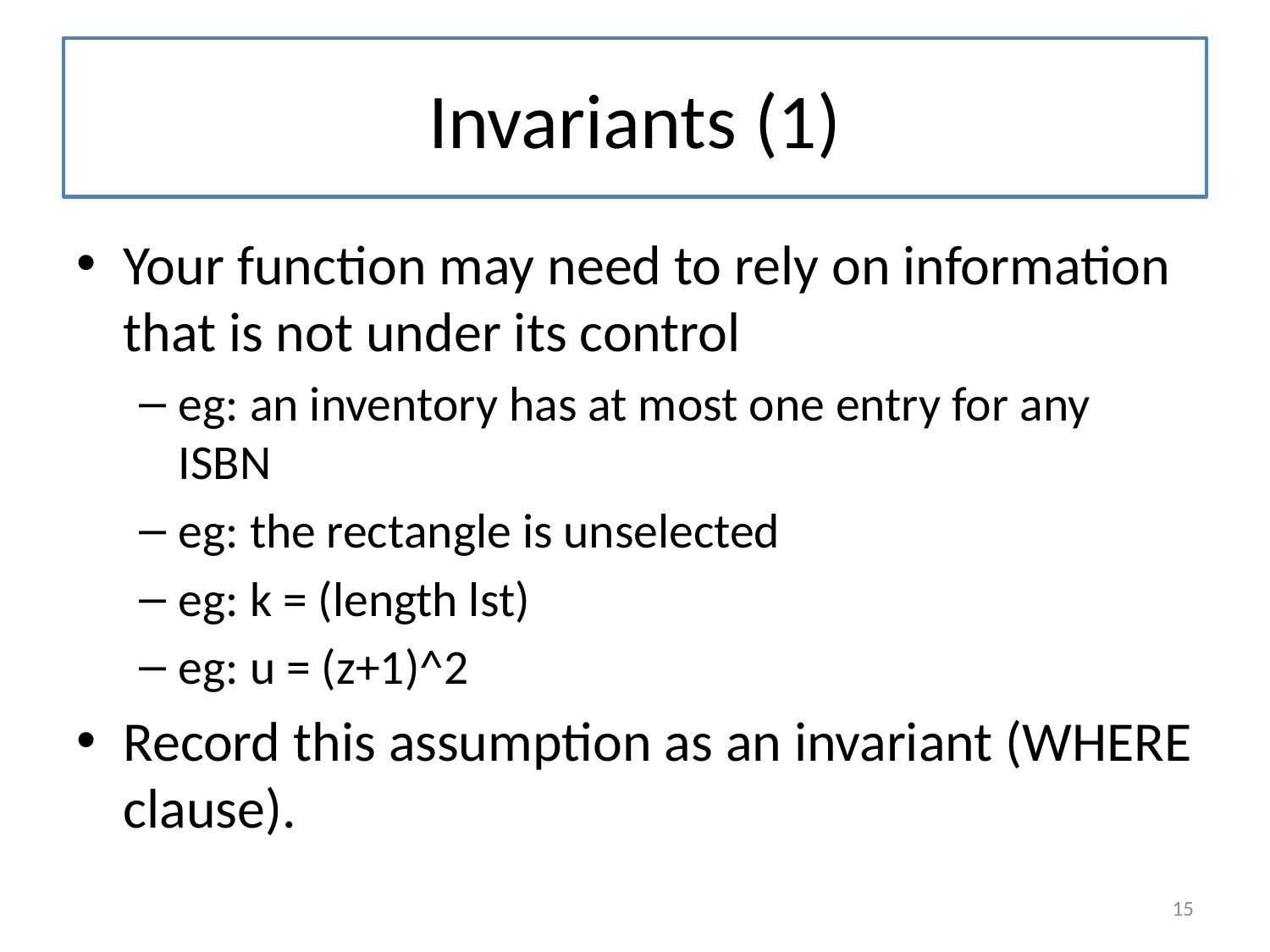

# Invariants (1)
Your function may need to rely on information that is not under its control
eg: an inventory has at most one entry for any ISBN
eg: the rectangle is unselected
eg: k = (length lst)
eg: u = (z+1)^2
Record this assumption as an invariant (WHERE clause).

15